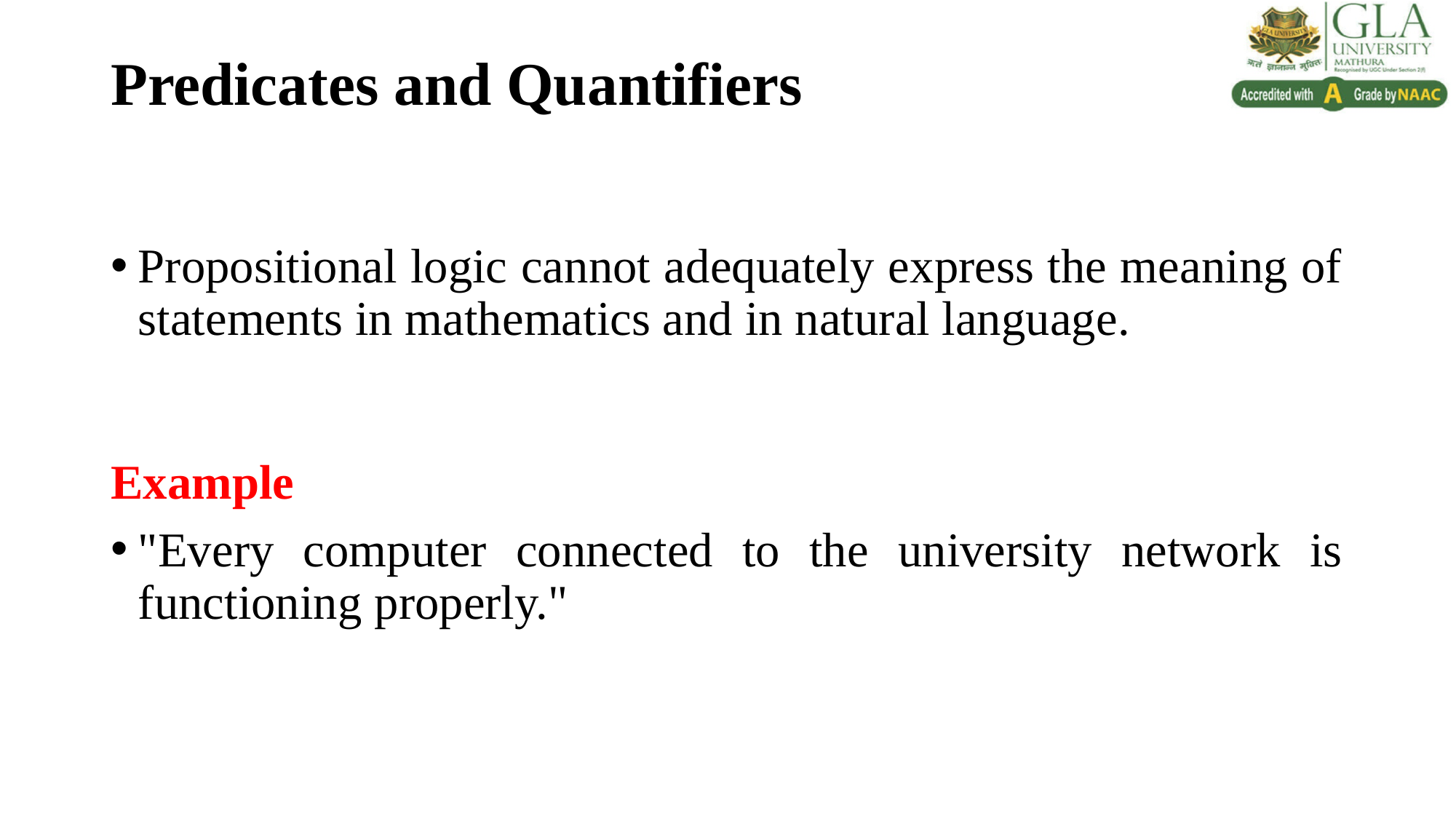

# Predicates and Quantifiers
Propositional logic cannot adequately express the meaning of statements in mathematics and in natural language.

Example
"Every computer connected to the university network is functioning properly."